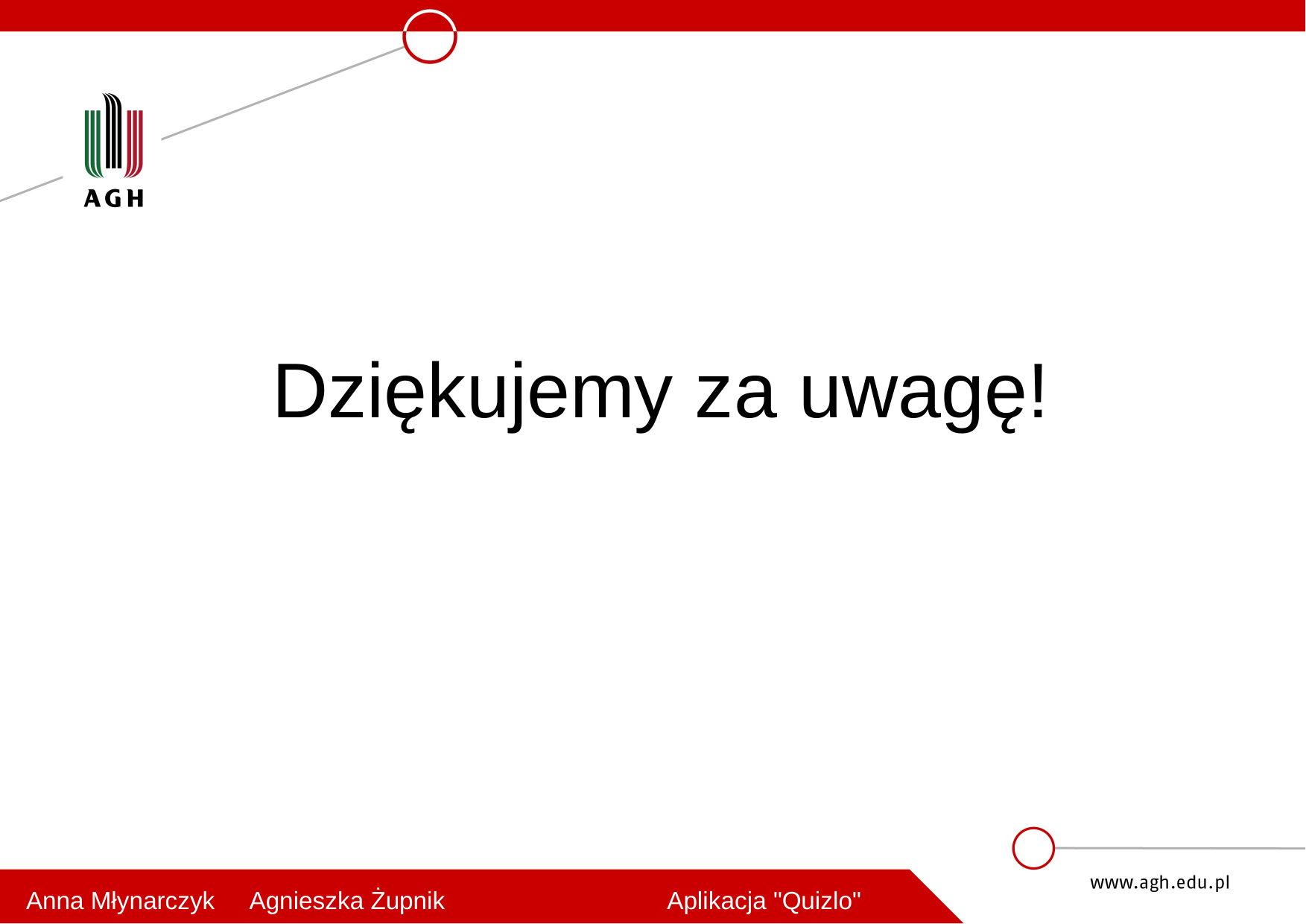

# Dziękujemy za uwagę!

Anna Młynarczyk     Agnieszka Żupnik                      Aplikacja "Quizlo"

Anna Młynarczyk     Agnieszka Żupnik                          Aplikacja "Quizlo"